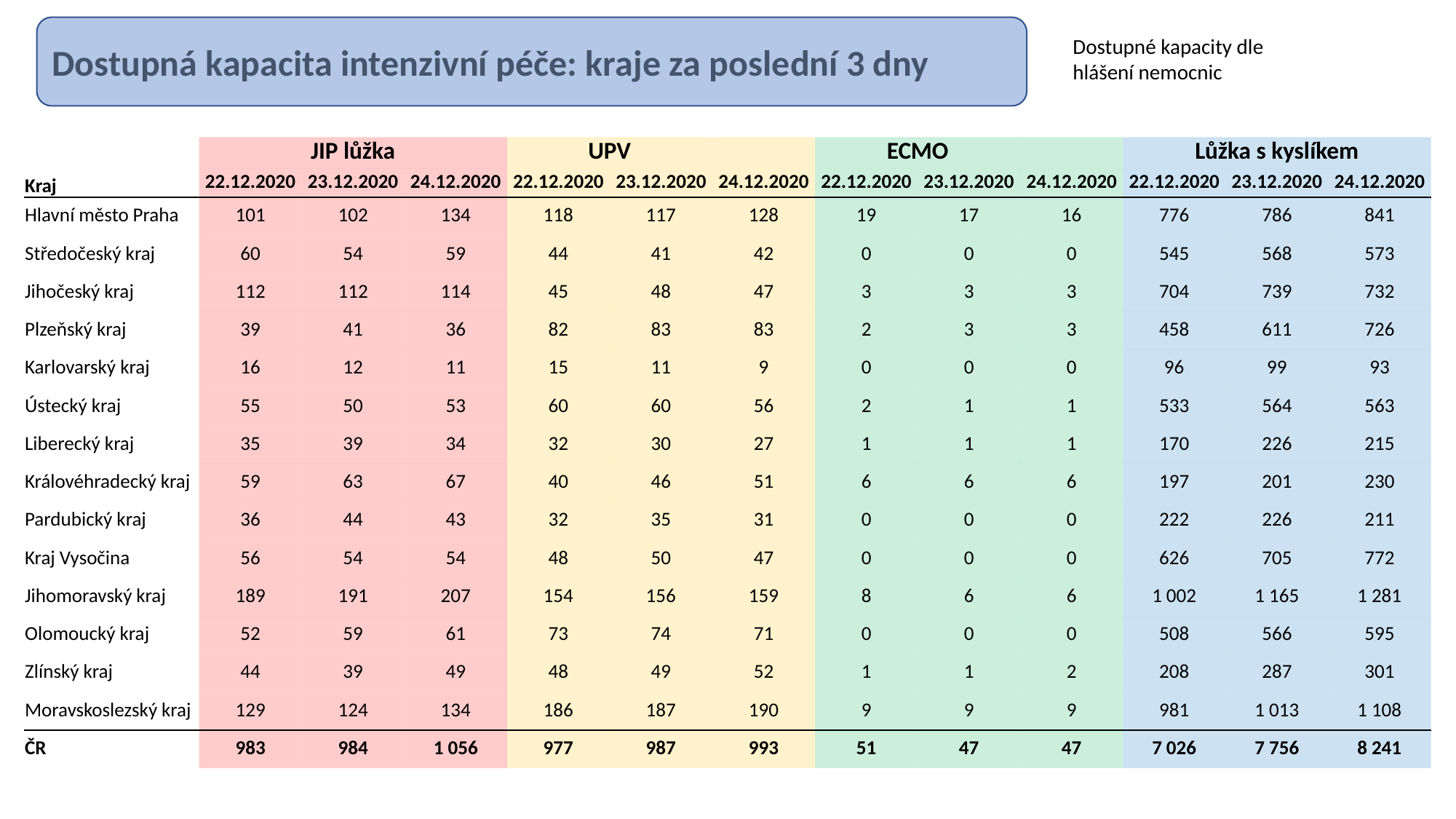

Dostupná kapacita intenzivní péče: kraje za poslední 3 dny
Dostupné kapacity dle hlášení nemocnic
|  | JIP lůžka |  |  | UPV |  |  | ECMO |  |  | Lůžka s kyslíkem |  |  |
| --- | --- | --- | --- | --- | --- | --- | --- | --- | --- | --- | --- | --- |
| Kraj | 22.12.2020 | 23.12.2020 | 24.12.2020 | 22.12.2020 | 23.12.2020 | 24.12.2020 | 22.12.2020 | 23.12.2020 | 24.12.2020 | 22.12.2020 | 23.12.2020 | 24.12.2020 |
| Hlavní město Praha | 101 | 102 | 134 | 118 | 117 | 128 | 19 | 17 | 16 | 776 | 786 | 841 |
| Středočeský kraj | 60 | 54 | 59 | 44 | 41 | 42 | 0 | 0 | 0 | 545 | 568 | 573 |
| Jihočeský kraj | 112 | 112 | 114 | 45 | 48 | 47 | 3 | 3 | 3 | 704 | 739 | 732 |
| Plzeňský kraj | 39 | 41 | 36 | 82 | 83 | 83 | 2 | 3 | 3 | 458 | 611 | 726 |
| Karlovarský kraj | 16 | 12 | 11 | 15 | 11 | 9 | 0 | 0 | 0 | 96 | 99 | 93 |
| Ústecký kraj | 55 | 50 | 53 | 60 | 60 | 56 | 2 | 1 | 1 | 533 | 564 | 563 |
| Liberecký kraj | 35 | 39 | 34 | 32 | 30 | 27 | 1 | 1 | 1 | 170 | 226 | 215 |
| Královéhradecký kraj | 59 | 63 | 67 | 40 | 46 | 51 | 6 | 6 | 6 | 197 | 201 | 230 |
| Pardubický kraj | 36 | 44 | 43 | 32 | 35 | 31 | 0 | 0 | 0 | 222 | 226 | 211 |
| Kraj Vysočina | 56 | 54 | 54 | 48 | 50 | 47 | 0 | 0 | 0 | 626 | 705 | 772 |
| Jihomoravský kraj | 189 | 191 | 207 | 154 | 156 | 159 | 8 | 6 | 6 | 1 002 | 1 165 | 1 281 |
| Olomoucký kraj | 52 | 59 | 61 | 73 | 74 | 71 | 0 | 0 | 0 | 508 | 566 | 595 |
| Zlínský kraj | 44 | 39 | 49 | 48 | 49 | 52 | 1 | 1 | 2 | 208 | 287 | 301 |
| Moravskoslezský kraj | 129 | 124 | 134 | 186 | 187 | 190 | 9 | 9 | 9 | 981 | 1 013 | 1 108 |
| ČR | 983 | 984 | 1 056 | 977 | 987 | 993 | 51 | 47 | 47 | 7 026 | 7 756 | 8 241 |